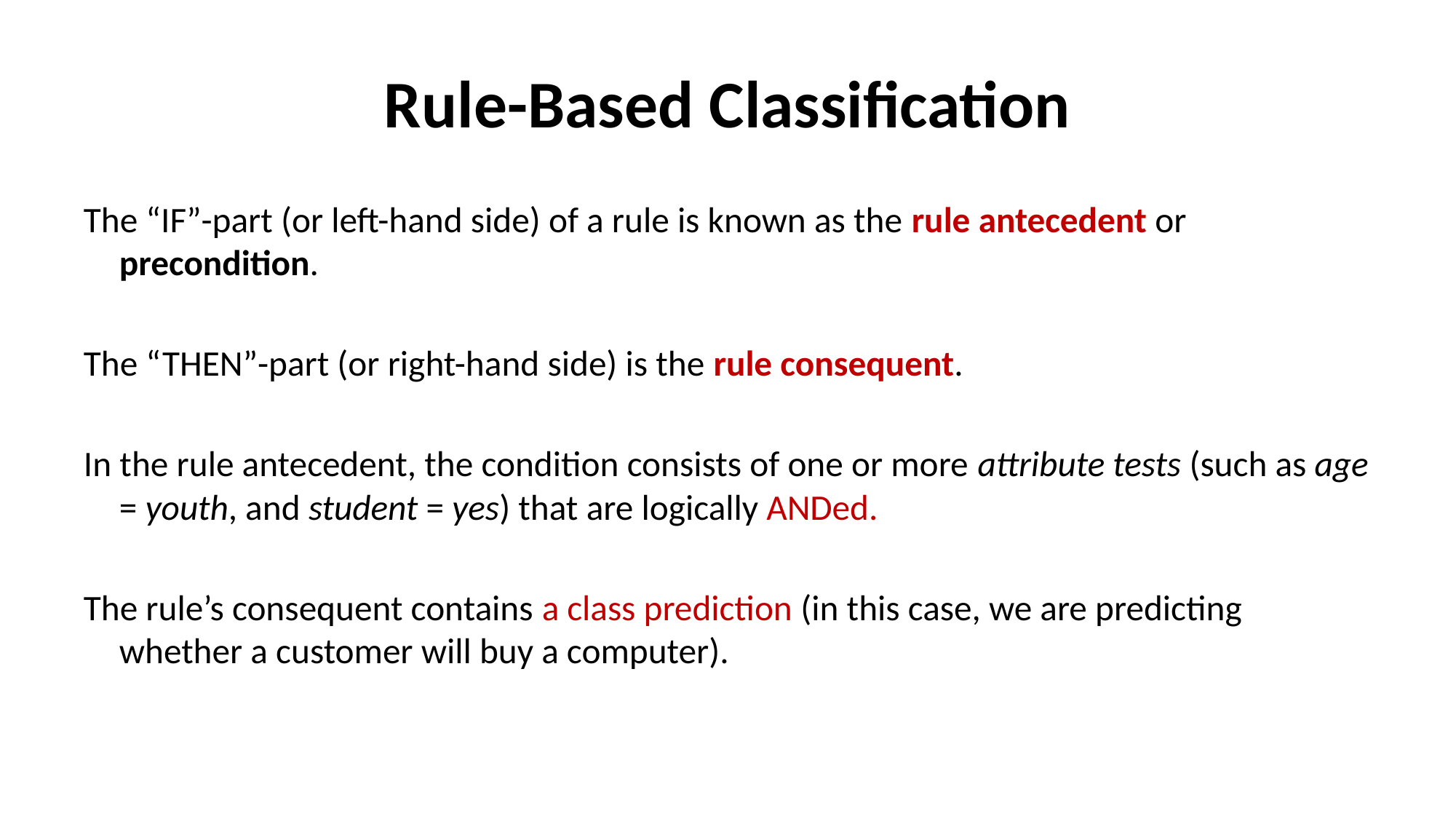

# Rule-Based Classification
The “IF”-part (or left-hand side) of a rule is known as the rule antecedent or precondition.

The “THEN”-part (or right-hand side) is the rule consequent.

In the rule antecedent, the condition consists of one or more attribute tests (such as age = youth, and student = yes) that are logically ANDed.

The rule’s consequent contains a class prediction (in this case, we are predicting whether a customer will buy a computer).